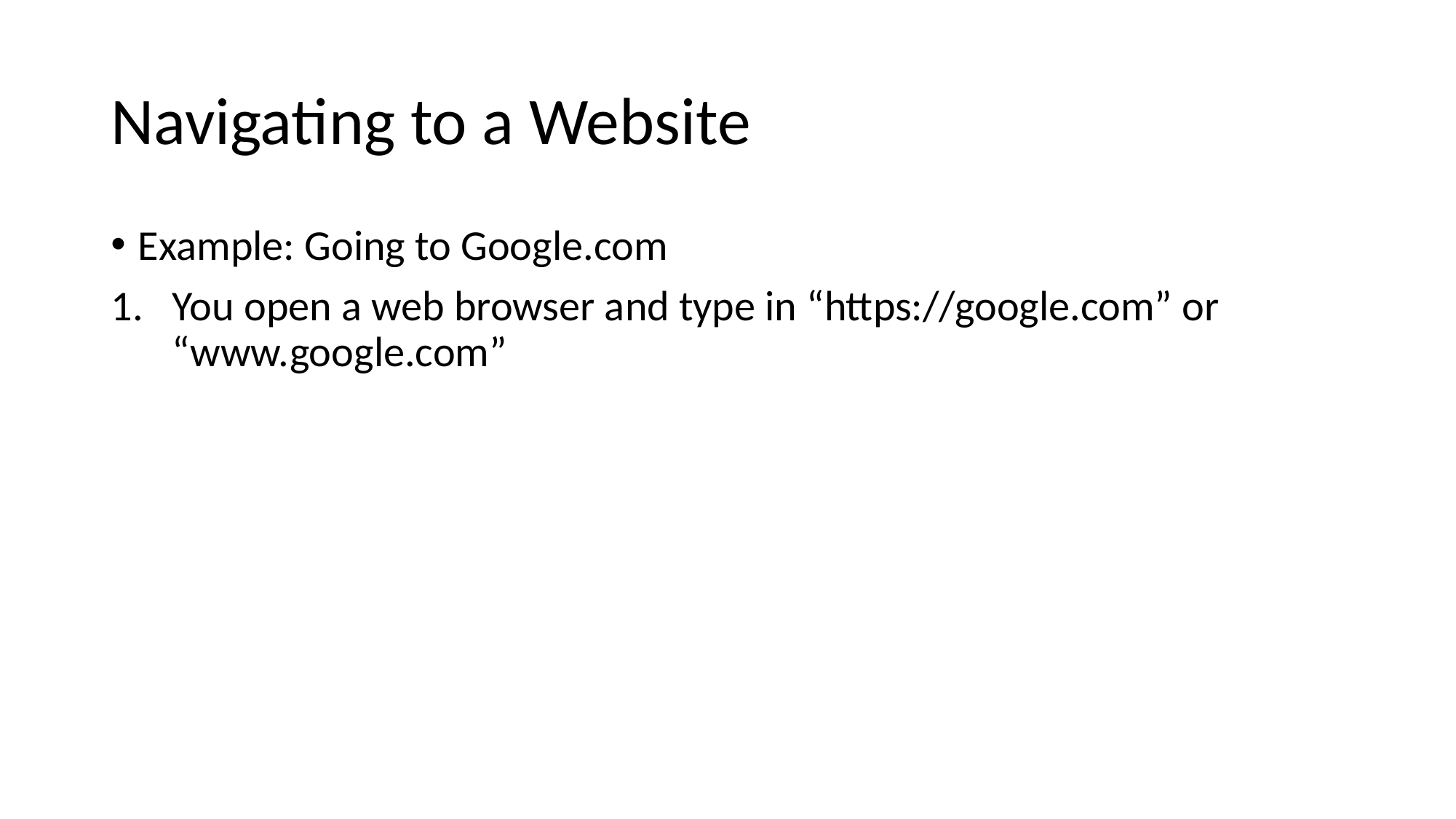

# Navigating to a Website
Example: Going to Google.com
You open a web browser and type in “https://google.com” or “www.google.com”